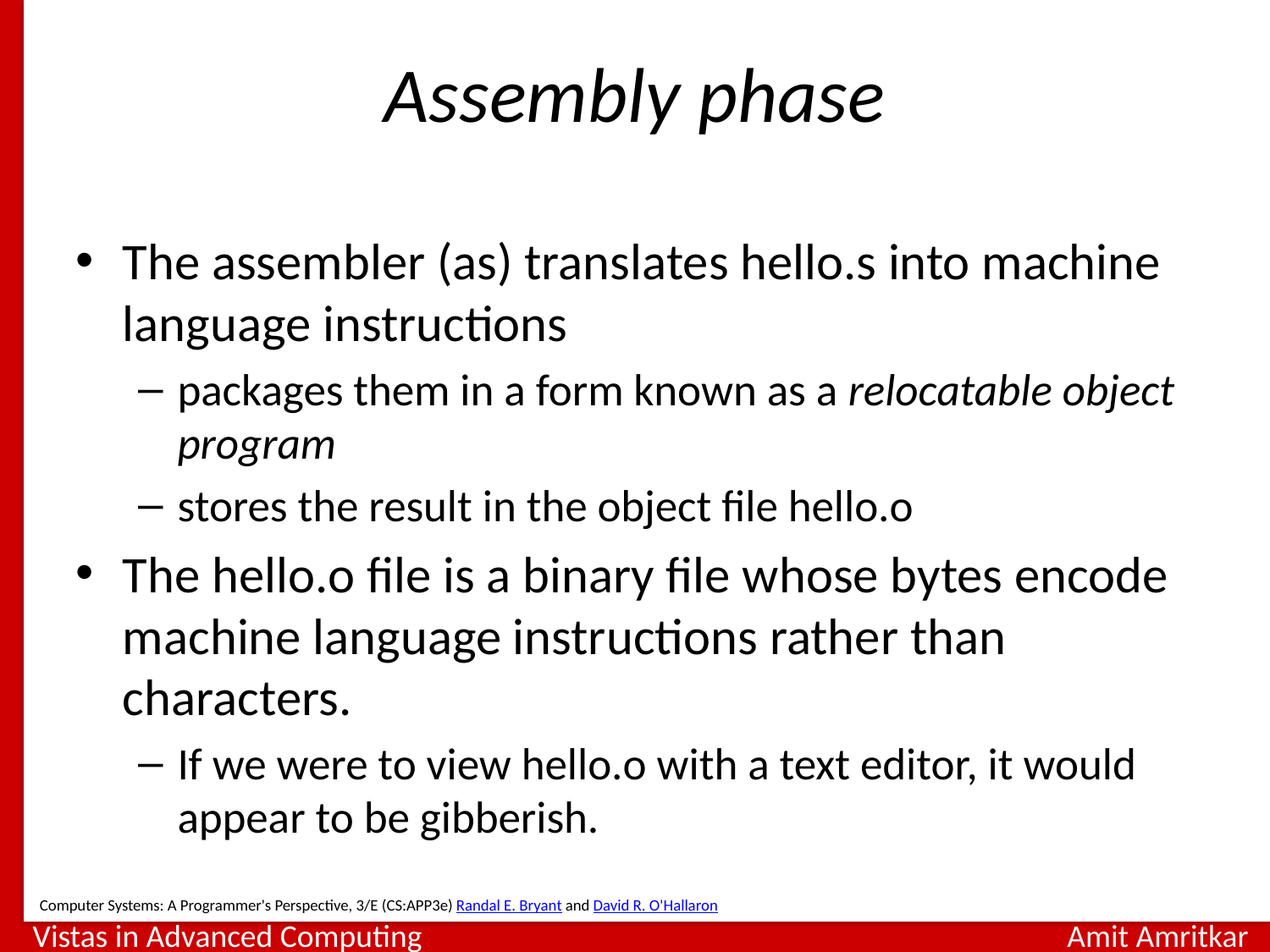

# Assembly phase
The assembler (as) translates hello.s into machine language instructions
packages them in a form known as a relocatable object program
stores the result in the object file hello.o
The hello.o file is a binary file whose bytes encode machine language instructions rather than characters.
If we were to view hello.o with a text editor, it would appear to be gibberish.
Computer Systems: A Programmer's Perspective, 3/E (CS:APP3e) Randal E. Bryant and David R. O'Hallaron